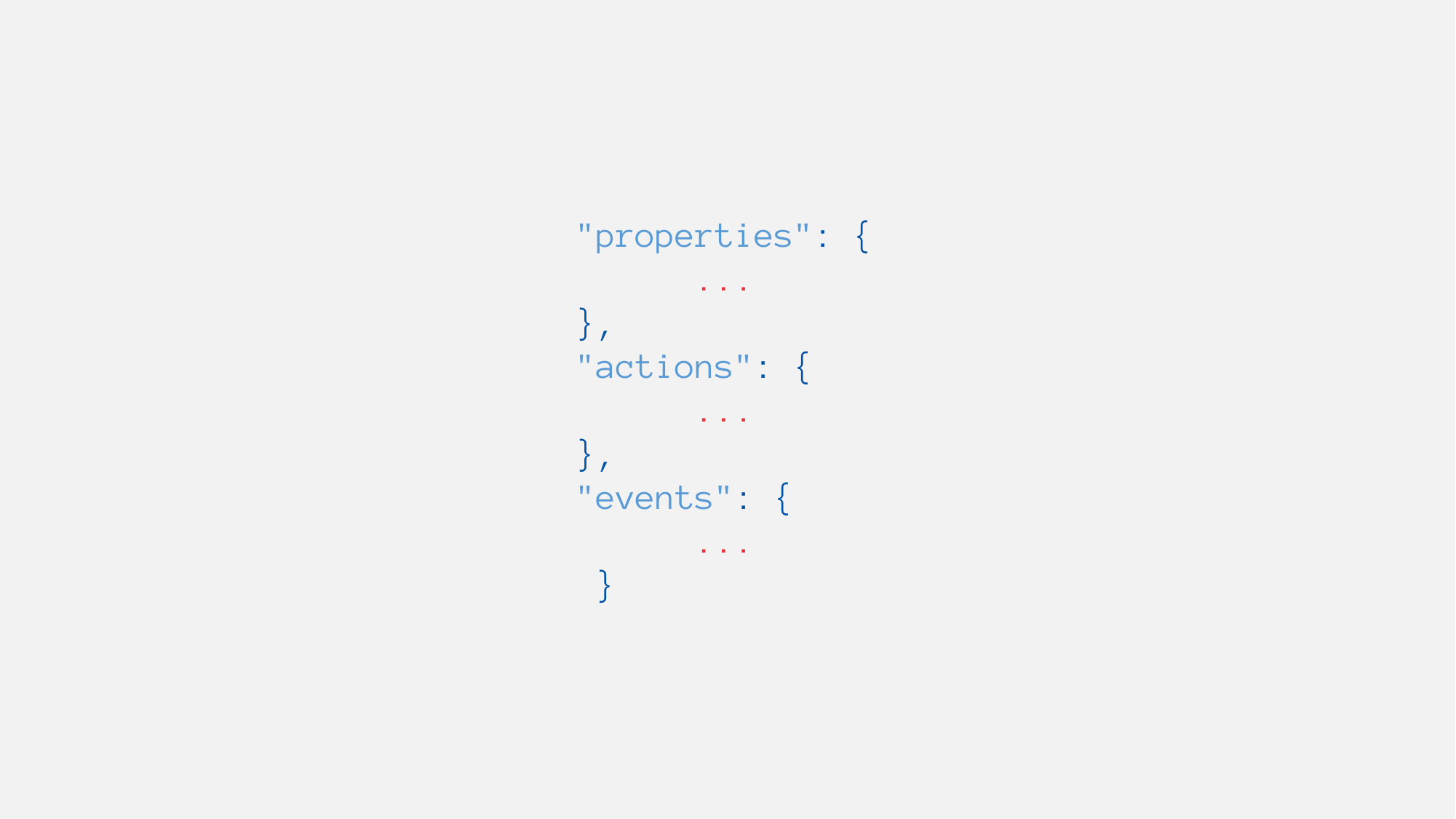

"properties": {
       ...
 },
 "actions": {
       ...
 },
 "events": {
       ...
  }
 "securityDefinitions": {
     "basic_sc": {
         "scheme": "basic",
         "in": "header”
         }
     },
"security": [ "basic_sc" ]